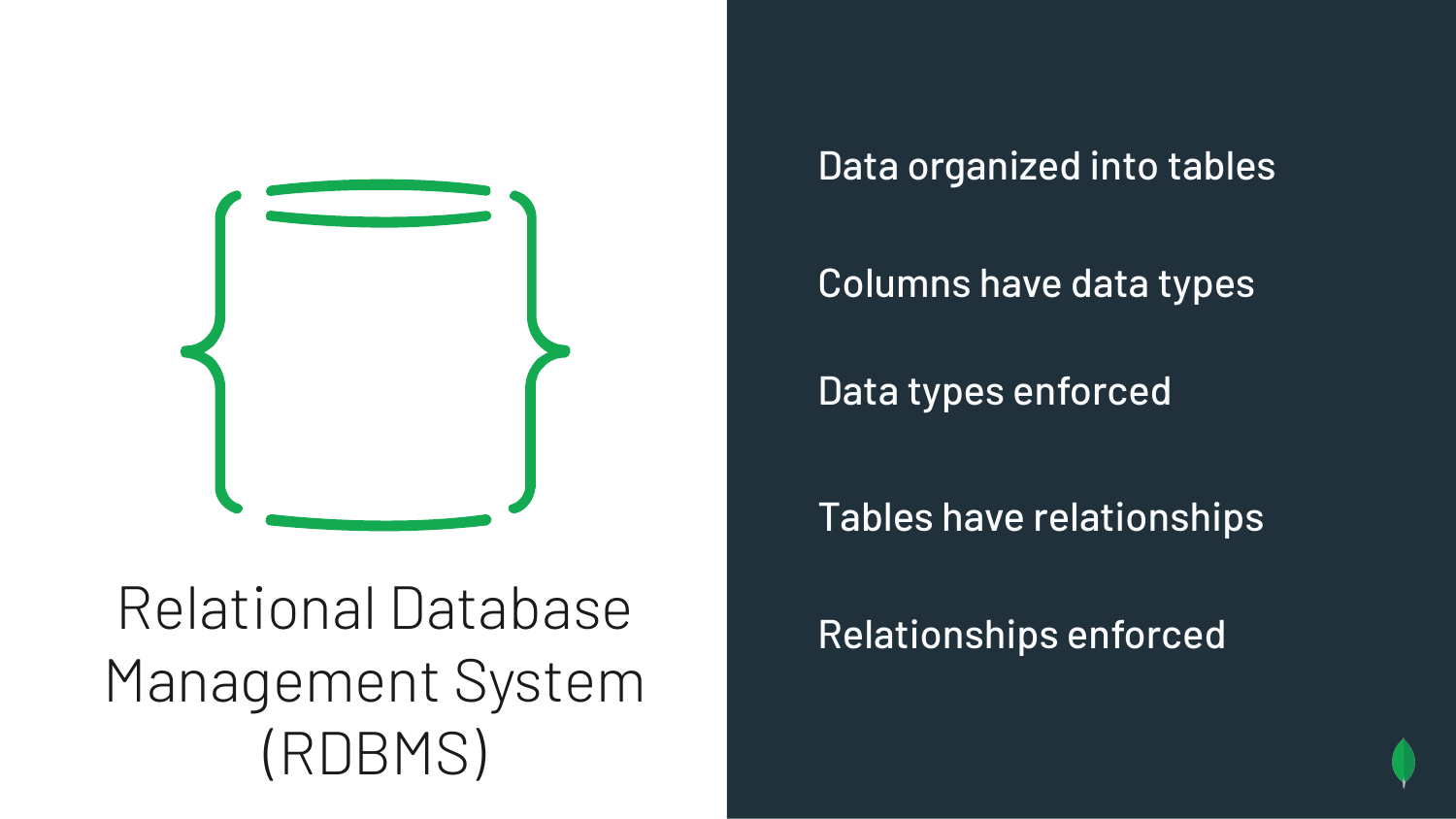

Data organized into tables

Columns have data types
Data types enforced
Tables have relationships

Relational Database Management System (RDBMS)
Relationships enforced